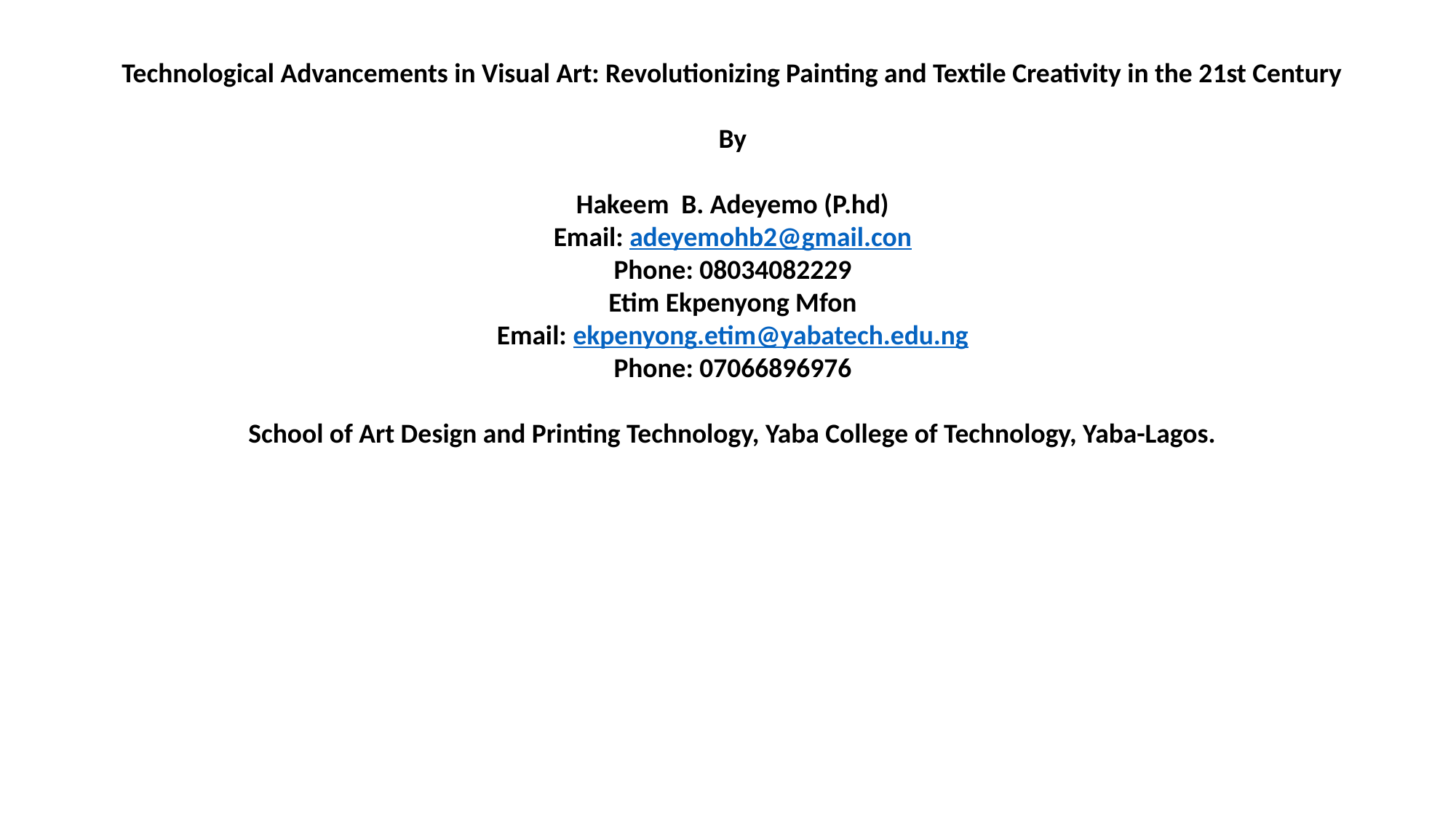

Technological Advancements in Visual Art: Revolutionizing Painting and Textile Creativity in the 21st Century

By

Hakeem  B. Adeyemo (P.hd)
Email: adeyemohb2@gmail.con
Phone: 08034082229
Etim Ekpenyong Mfon
Email: ekpenyong.etim@yabatech.edu.ng
Phone: 07066896976

School of Art Design and Printing Technology, Yaba College of Technology, Yaba-Lagos.